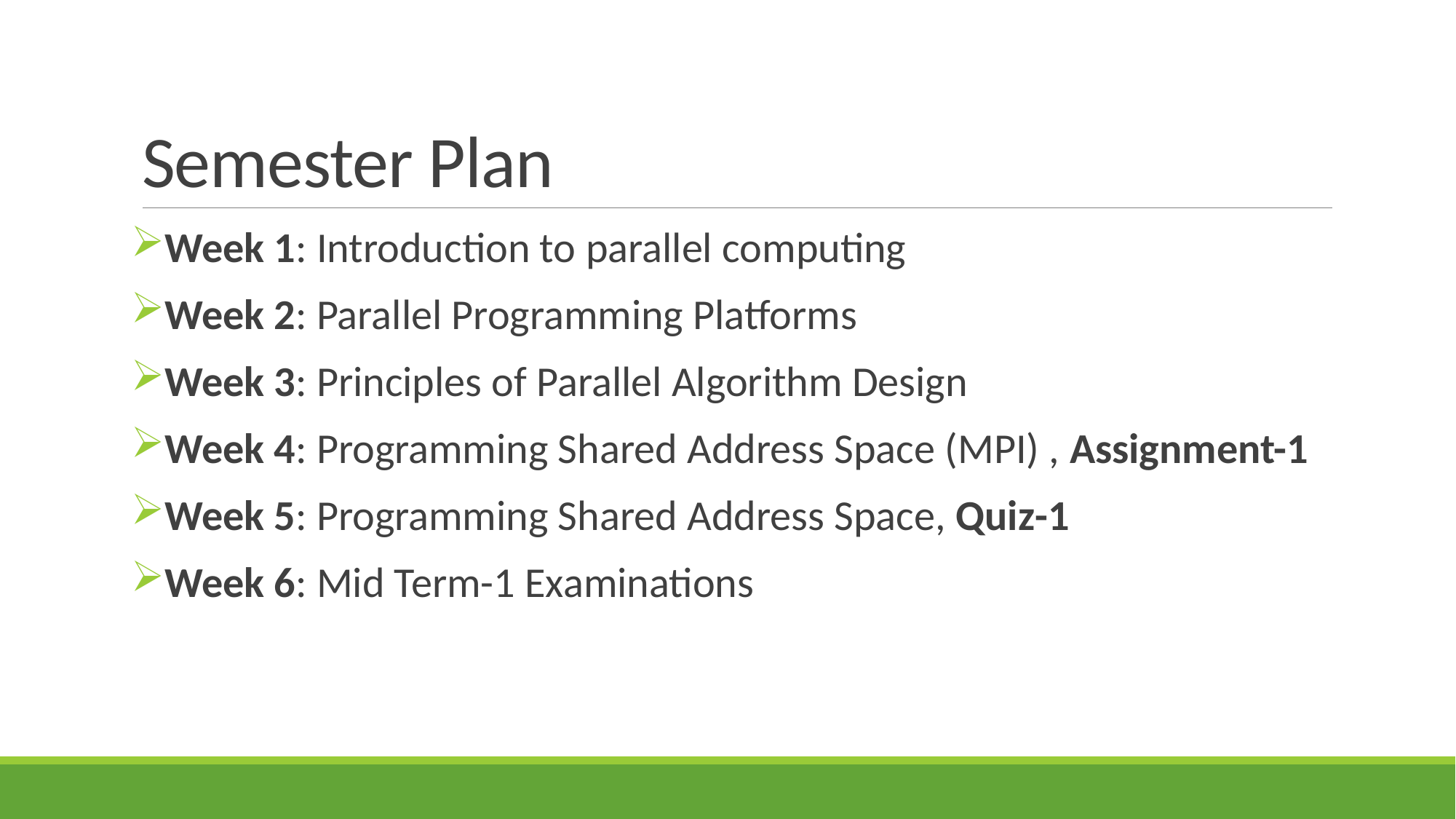

# Semester Plan
Week 1: Introduction to parallel computing
Week 2: Parallel Programming Platforms
Week 3: Principles of Parallel Algorithm Design
Week 4: Programming Shared Address Space (MPI) , Assignment-1
Week 5: Programming Shared Address Space, Quiz-1
Week 6: Mid Term-1 Examinations